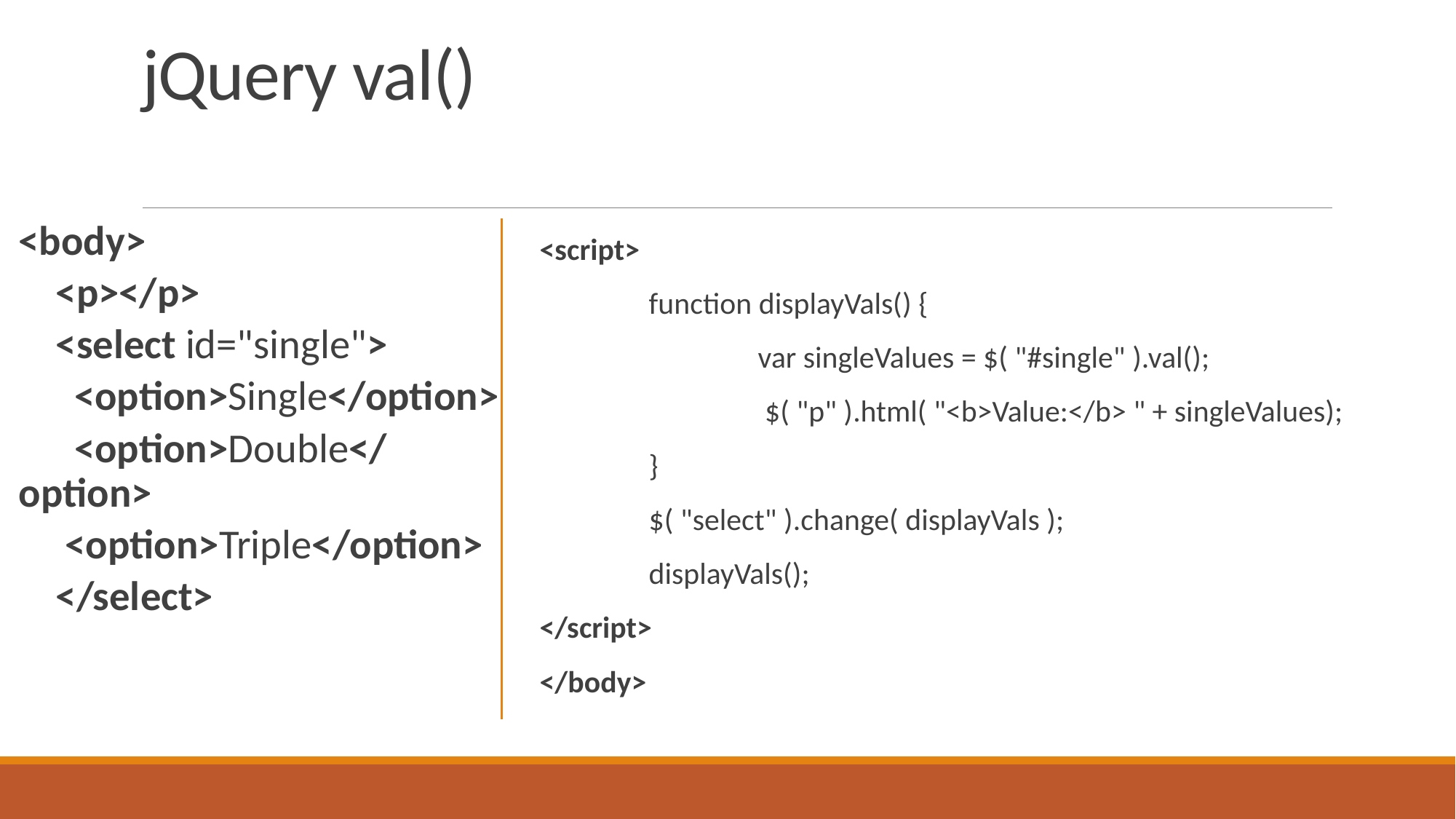

# jQuery val()
<body>
	<p></p>
	<select id="single">
		  <option>Single</option>
		  <option>Double</option>
		 <option>Triple</option>
	</select>

<script>
	function displayVals() {
	 	var singleValues = $( "#single" ).val();
	 	 $( "p" ).html( "<b>Value:</b> " + singleValues);
	}
	$( "select" ).change( displayVals );
	displayVals();
</script>
</body>